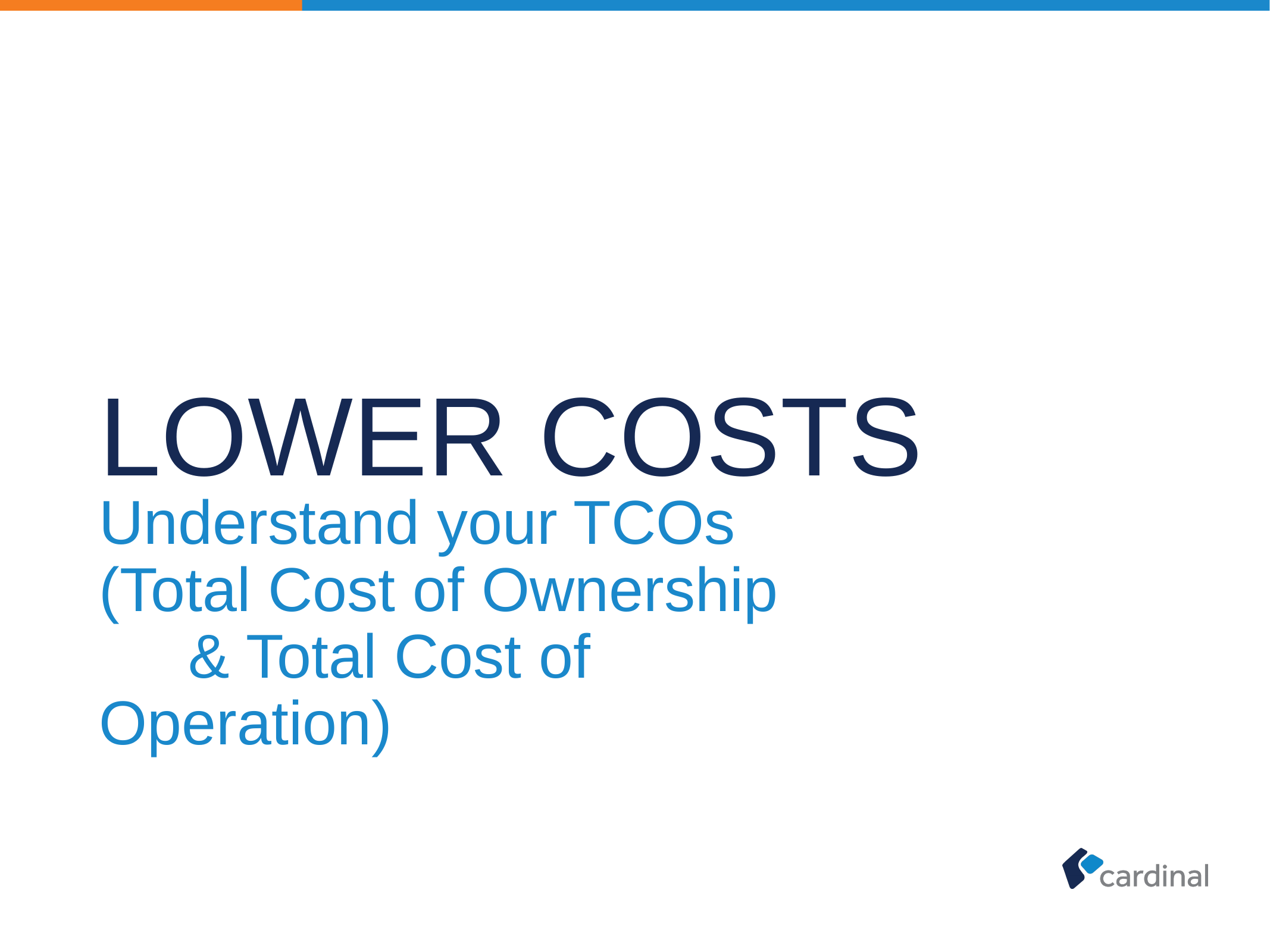

# Lower costs
Understand your TCOs
(Total Cost of Ownership
	& Total Cost of Operation)